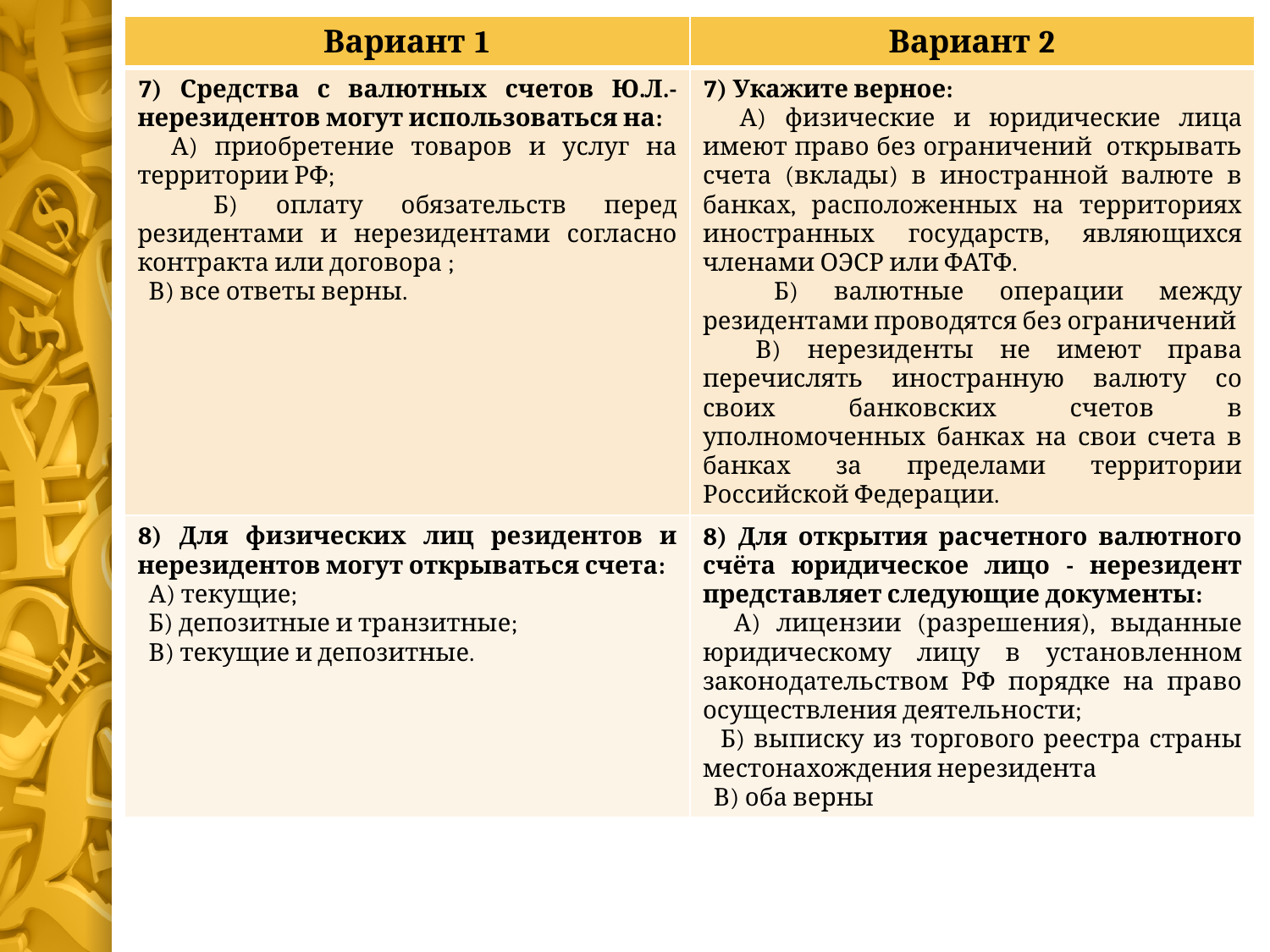

| Вариант 1 | Вариант 2 |
| --- | --- |
| 7) Средства с валютных счетов Ю.Л.- нерезидентов могут использоваться на: А) приобретение товаров и услуг на территории РФ; Б) оплату обязательств перед резидентами и нерезидентами согласно контракта или договора ; В) все ответы верны. | 7) Укажите верное: А) физические и юридические лица имеют право без ограничений открывать счета (вклады) в иностранной валюте в банках, расположенных на территориях иностранных государств, являющихся членами ОЭСР или ФАТФ. Б) валютные операции между резидентами проводятся без ограничений В) нерезиденты не имеют права перечислять иностранную валюту со своих банковских счетов в уполномоченных банках на свои счета в банках за пределами территории Российской Федерации. |
| 8) Для физических лиц резидентов и нерезидентов могут открываться счета: А) текущие; Б) депозитные и транзитные; В) текущие и депозитные. | 8) Для открытия расчетного валютного счёта юридическое лицо - нерезидент представляет следующие документы: А) лицензии (разрешения), выданные юридическому лицу в установленном законодательством РФ порядке на право осуществления деятельности; Б) выписку из торгового реестра страны местонахождения нерезидента В) оба верны |